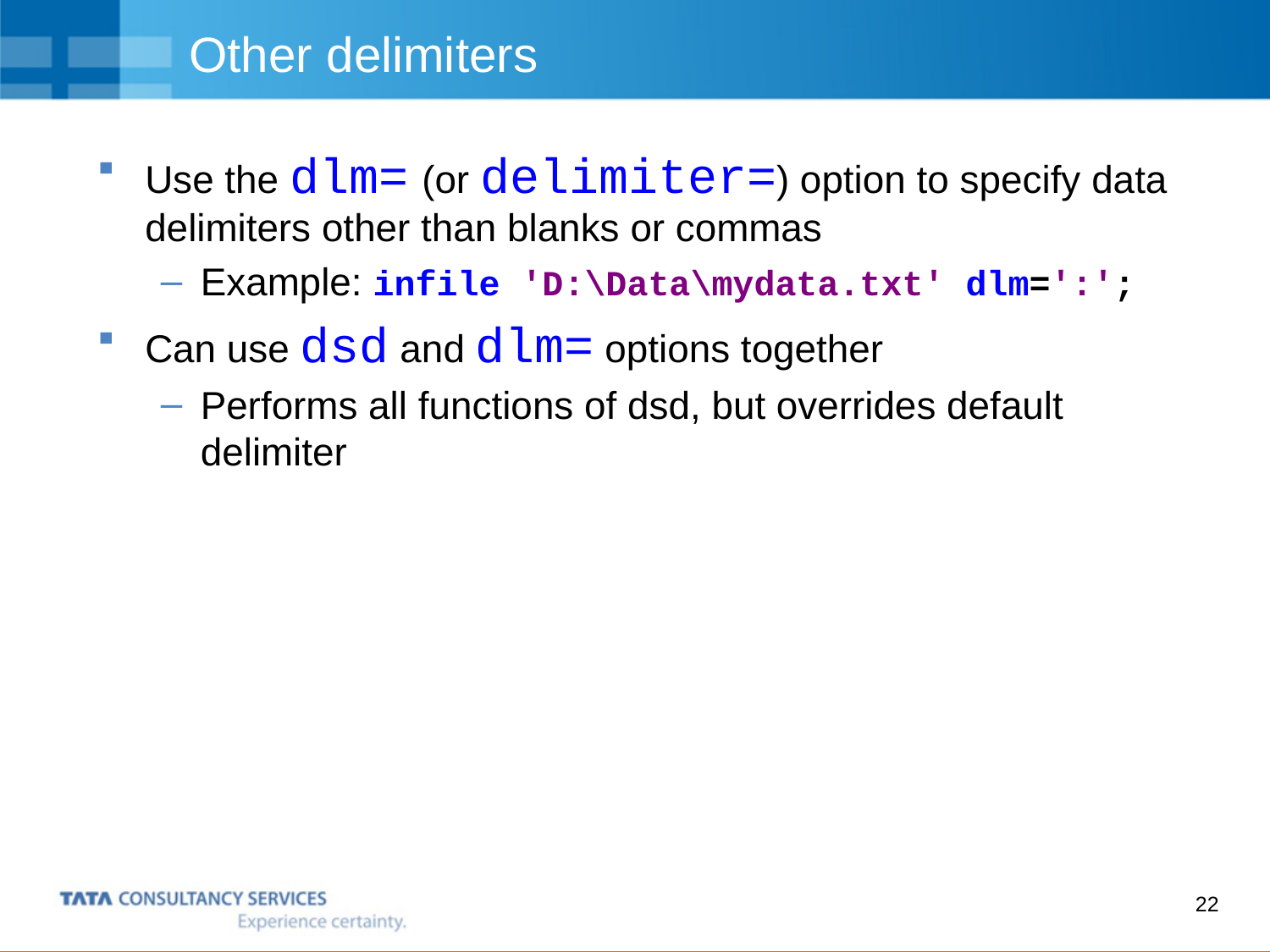

# Other delimiters
Use the dlm= (or delimiter=) option to specify data delimiters other than blanks or commas
Example: infile 'D:\Data\mydata.txt' dlm=':';
Can use dsd and dlm= options together
Performs all functions of dsd, but overrides default delimiter